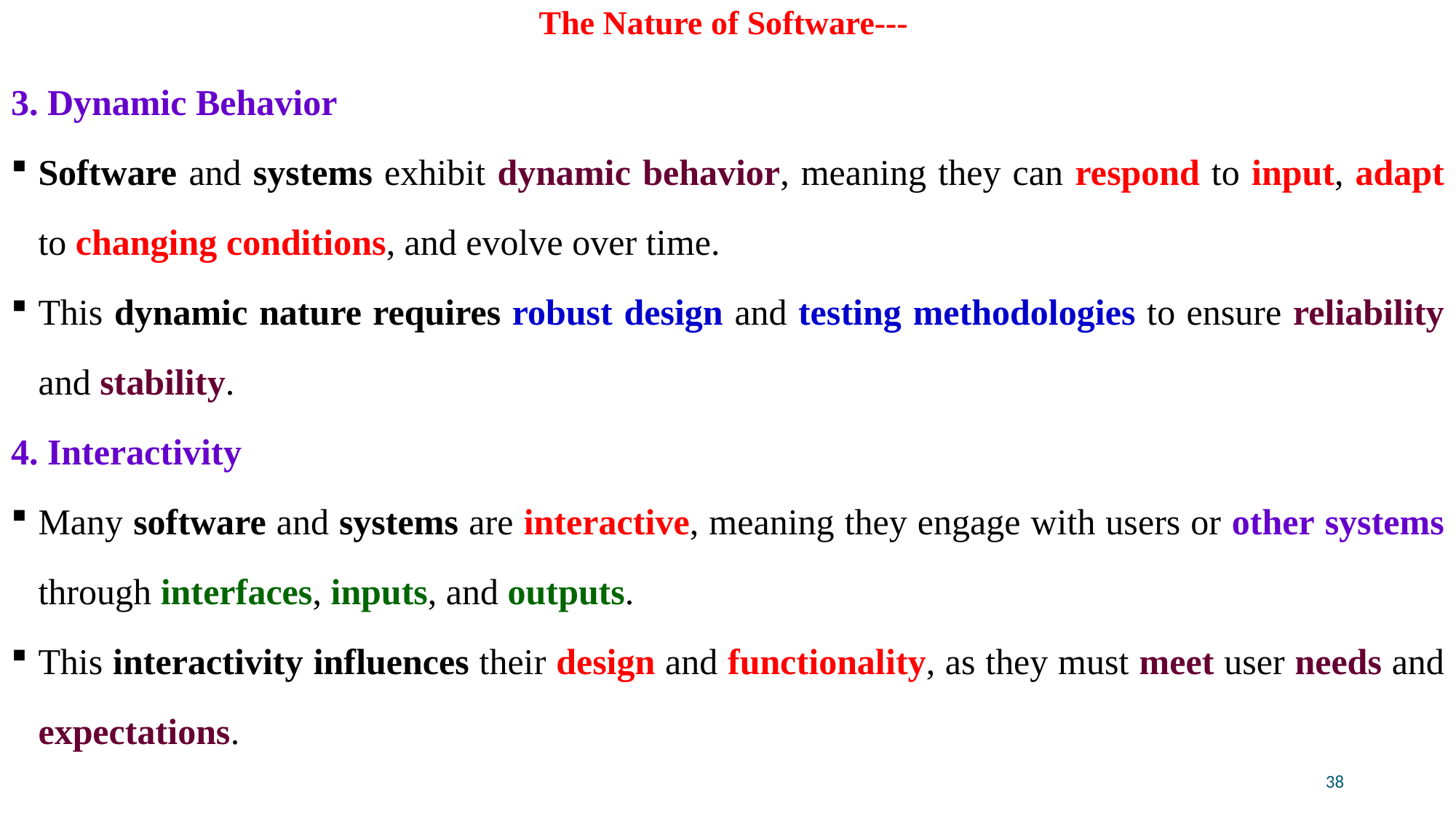

# The Nature of Software---
3. Dynamic Behavior
Software and systems exhibit dynamic behavior, meaning they can respond to input, adapt to changing conditions, and evolve over time.
This dynamic nature requires robust design and testing methodologies to ensure reliability and stability.
4. Interactivity
Many software and systems are interactive, meaning they engage with users or other systems through interfaces, inputs, and outputs.
This interactivity influences their design and functionality, as they must meet user needs and expectations.
38